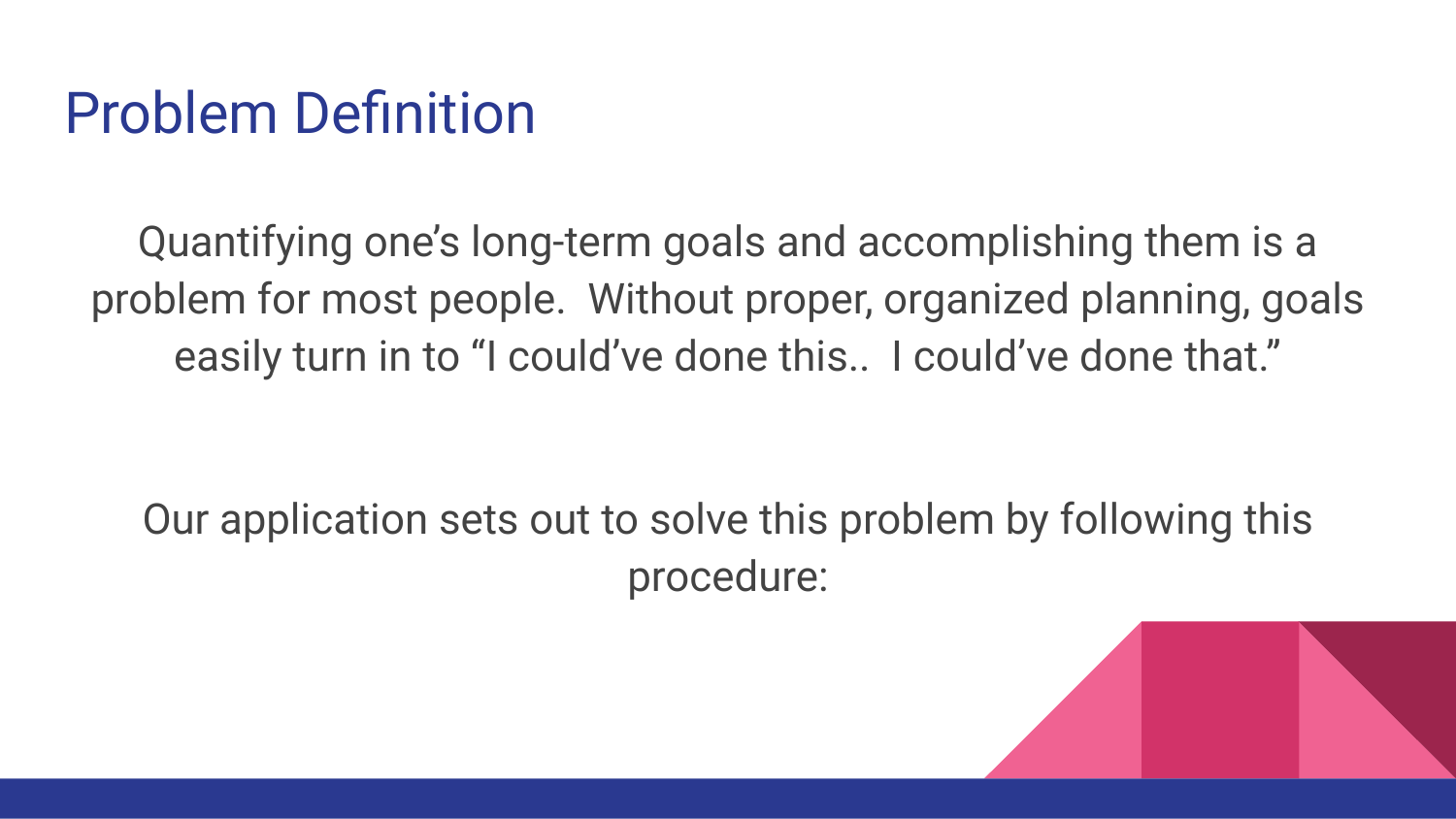

# Problem Definition
Quantifying one’s long-term goals and accomplishing them is a problem for most people.  Without proper, organized planning, goals easily turn in to “I could’ve done this..  I could’ve done that.”

Our application sets out to solve this problem by following this procedure: